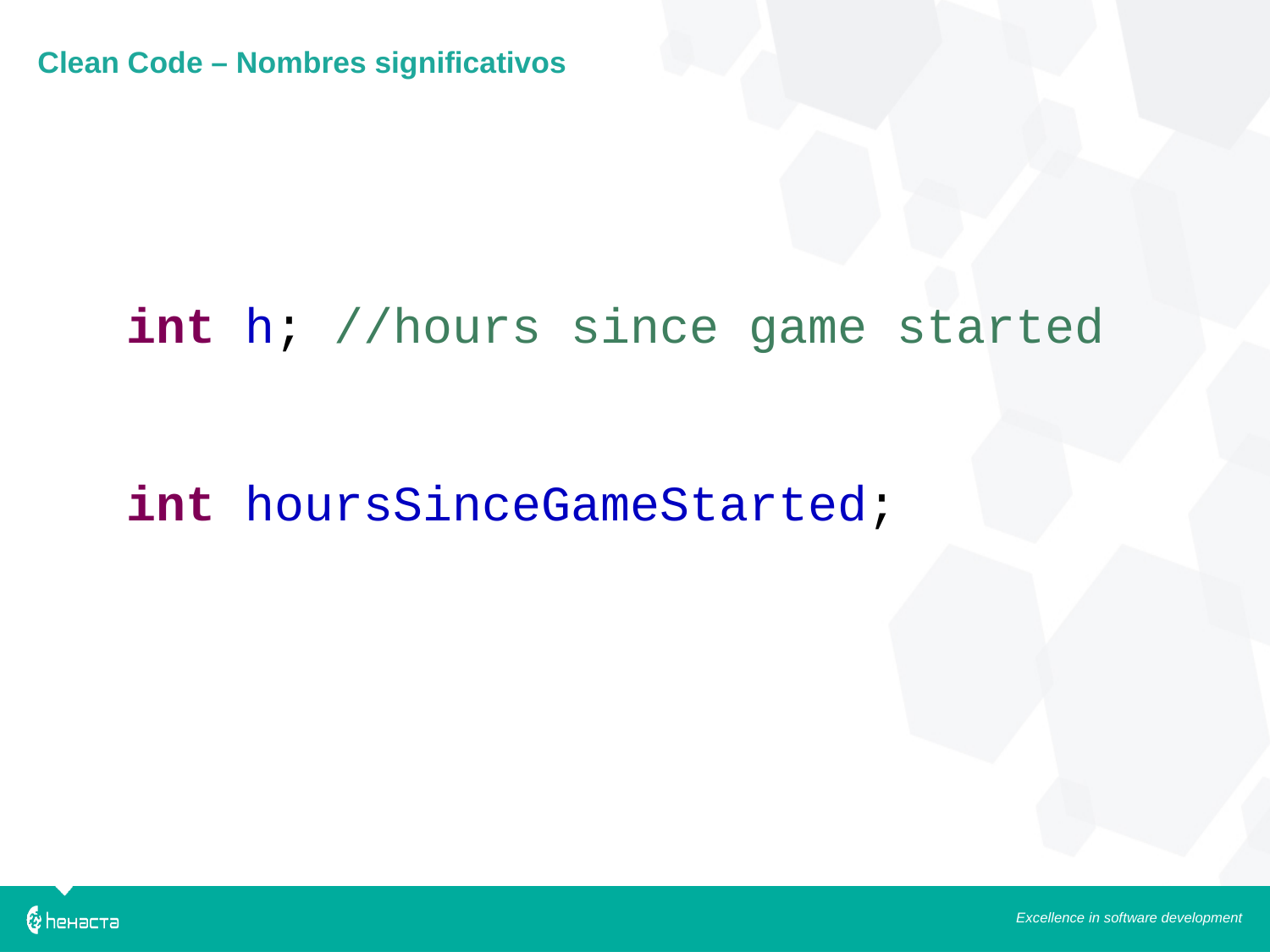

Clean Code – Nombres significativos

   int h; //hours since game started

   int hoursSinceGameStarted;